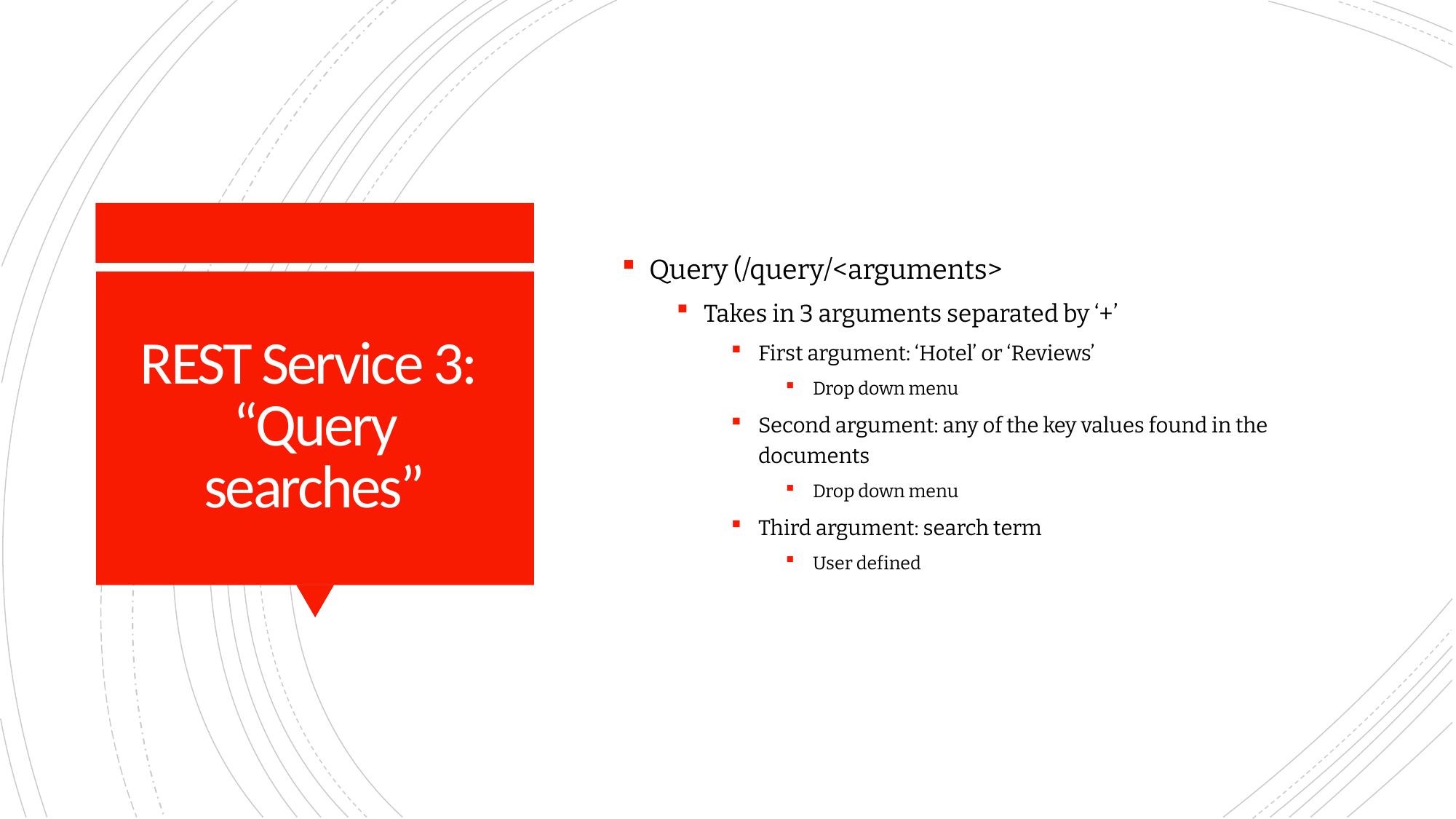

Query (/query/<arguments>
Takes in 3 arguments separated by ‘+’
First argument: ‘Hotel’ or ‘Reviews’
Drop down menu
Second argument: any of the key values found in the documents
Drop down menu
Third argument: search term
User defined
# REST Service 3: “Query searches”